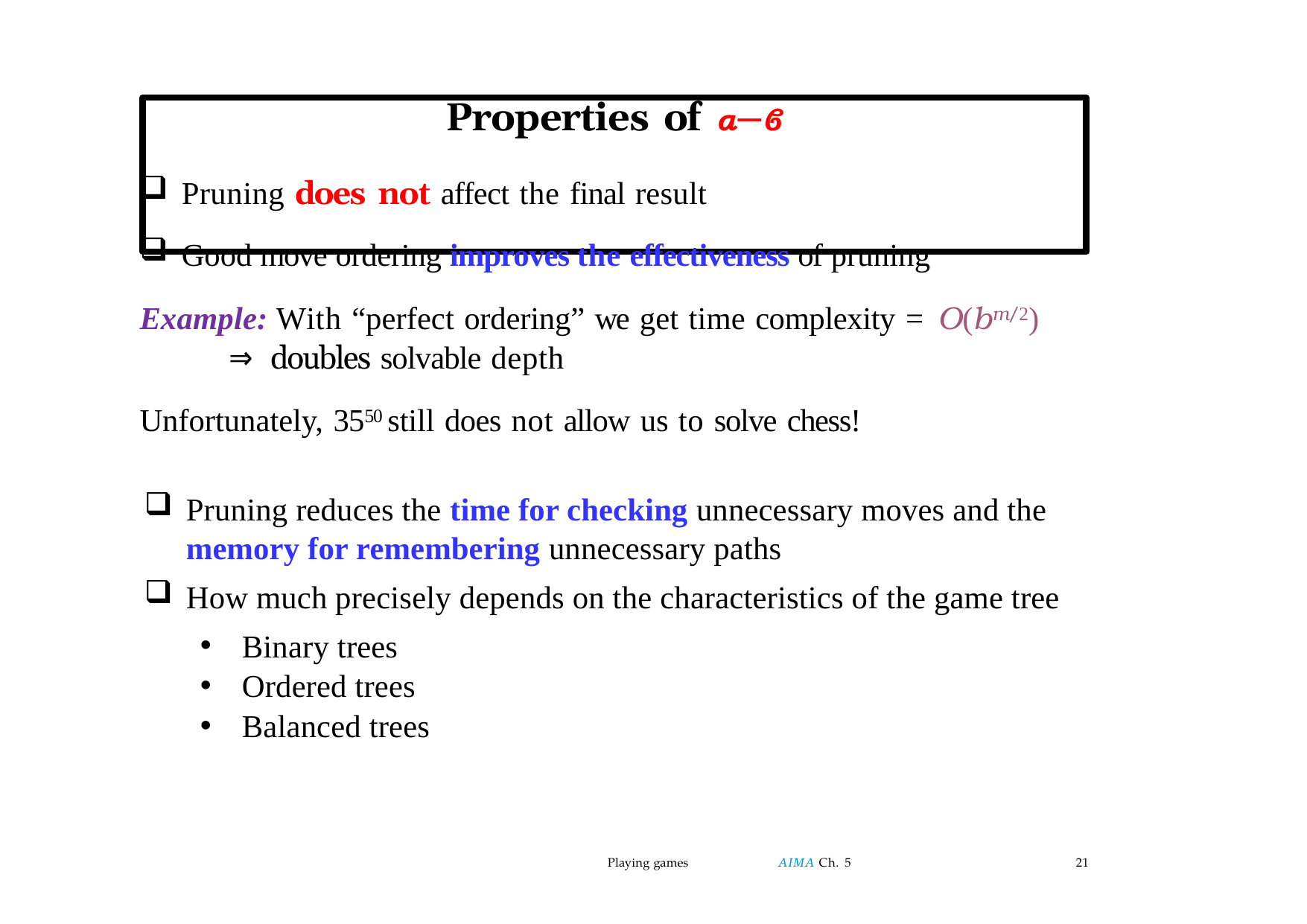

# Properties of α–β
Pruning does not affect the final result
Good move ordering improves the effectiveness of pruning
Example: With “perfect ordering” we get time complexity = O(bm/2)
⇒ doubles solvable depth
Unfortunately, 3550 still does not allow us to solve chess!
Pruning reduces the time for checking unnecessary moves and the memory for remembering unnecessary paths
How much precisely depends on the characteristics of the game tree
Binary trees
Ordered trees
Balanced trees
Playing games
AIMA Ch. 5
21